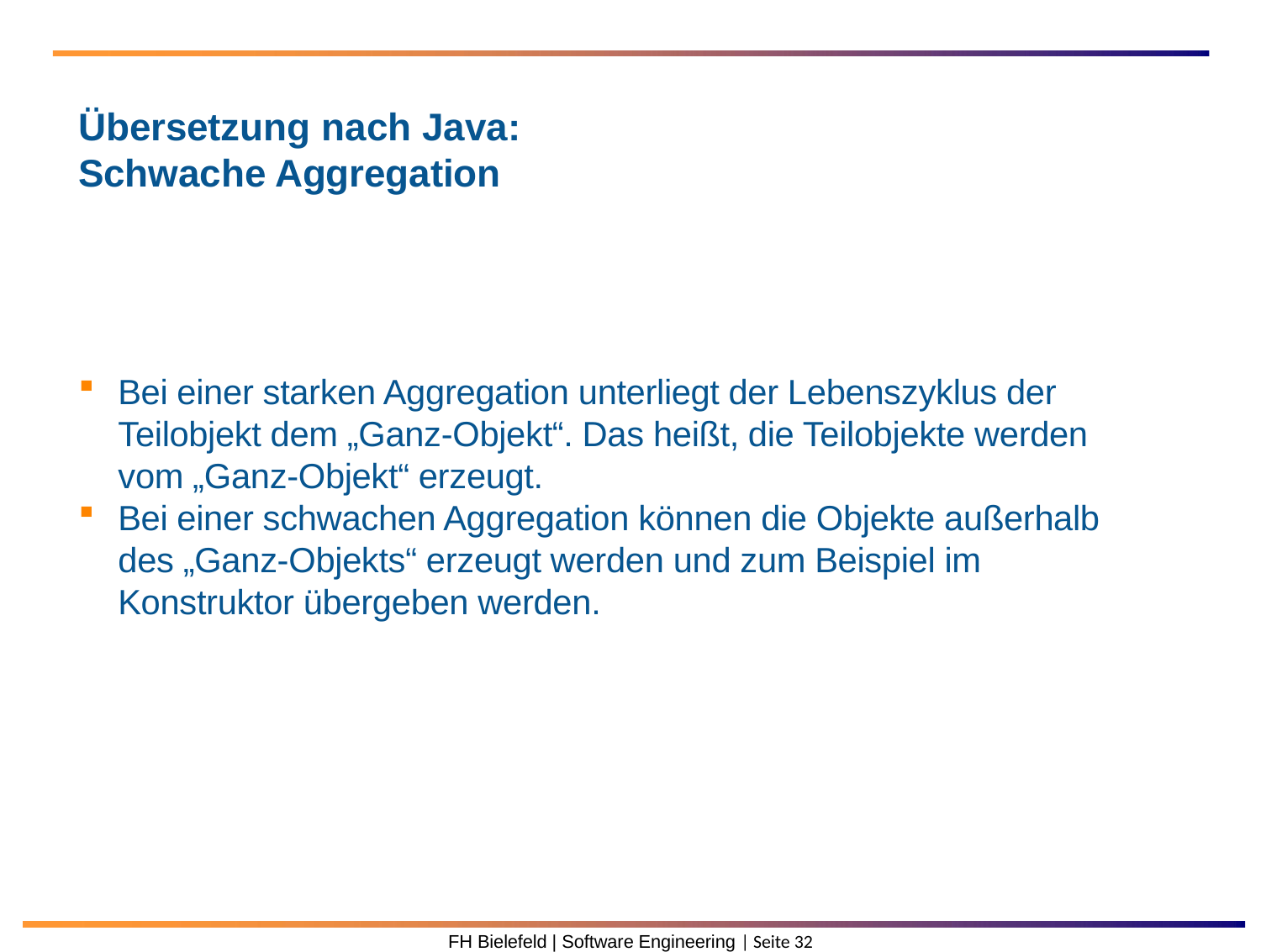

Übersetzung nach Java: Schwache Aggregation

Bei einer starken Aggregation unterliegt der Lebenszyklus der Teilobjekt dem „Ganz-Objekt“. Das heißt, die Teilobjekte werden vom „Ganz-Objekt“ erzeugt.
Bei einer schwachen Aggregation können die Objekte außerhalb des „Ganz-Objekts“ erzeugt werden und zum Beispiel im Konstruktor übergeben werden.